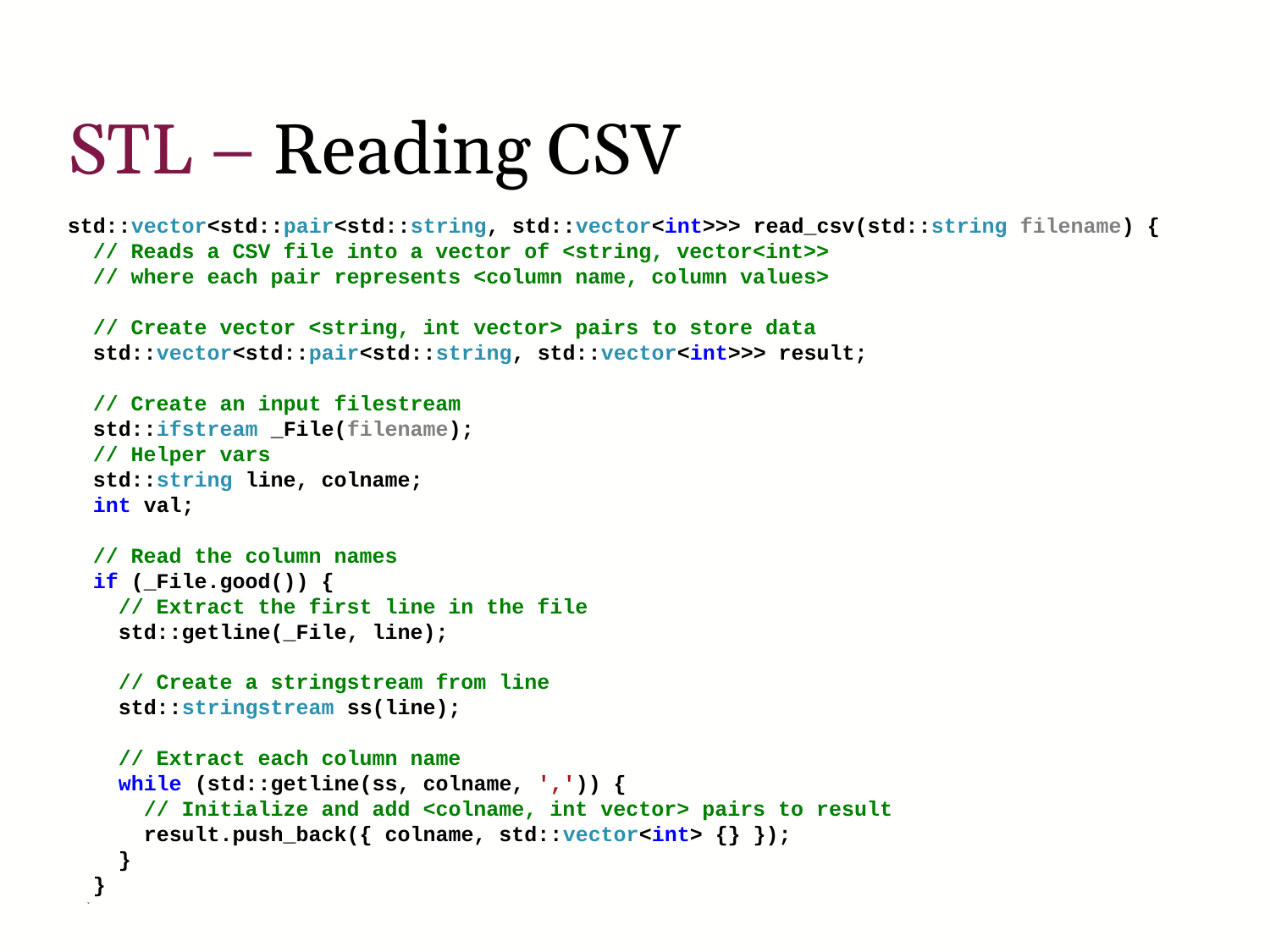

# STL – Reading CSV
std::vector<std::pair<std::string, std::vector<int>>> read_csv(std::string filename) {
  // Reads a CSV file into a vector of <string, vector<int>>
  // where each pair represents <column name, column values>

  // Create vector <string, int vector> pairs to store data
  std::vector<std::pair<std::string, std::vector<int>>> result;

  // Create an input filestream
  std::ifstream _File(filename);
  // Helper vars
  std::string line, colname;
  int val;

  // Read the column names
  if (_File.good()) {
    // Extract the first line in the file
    std::getline(_File, line);

    // Create a stringstream from line
    std::stringstream ss(line);

    // Extract each column name
    while (std::getline(ss, colname, ',')) {
      // Initialize and add <colname, int vector> pairs to result
      result.push_back({ colname, std::vector<int> {} });
    }
  }